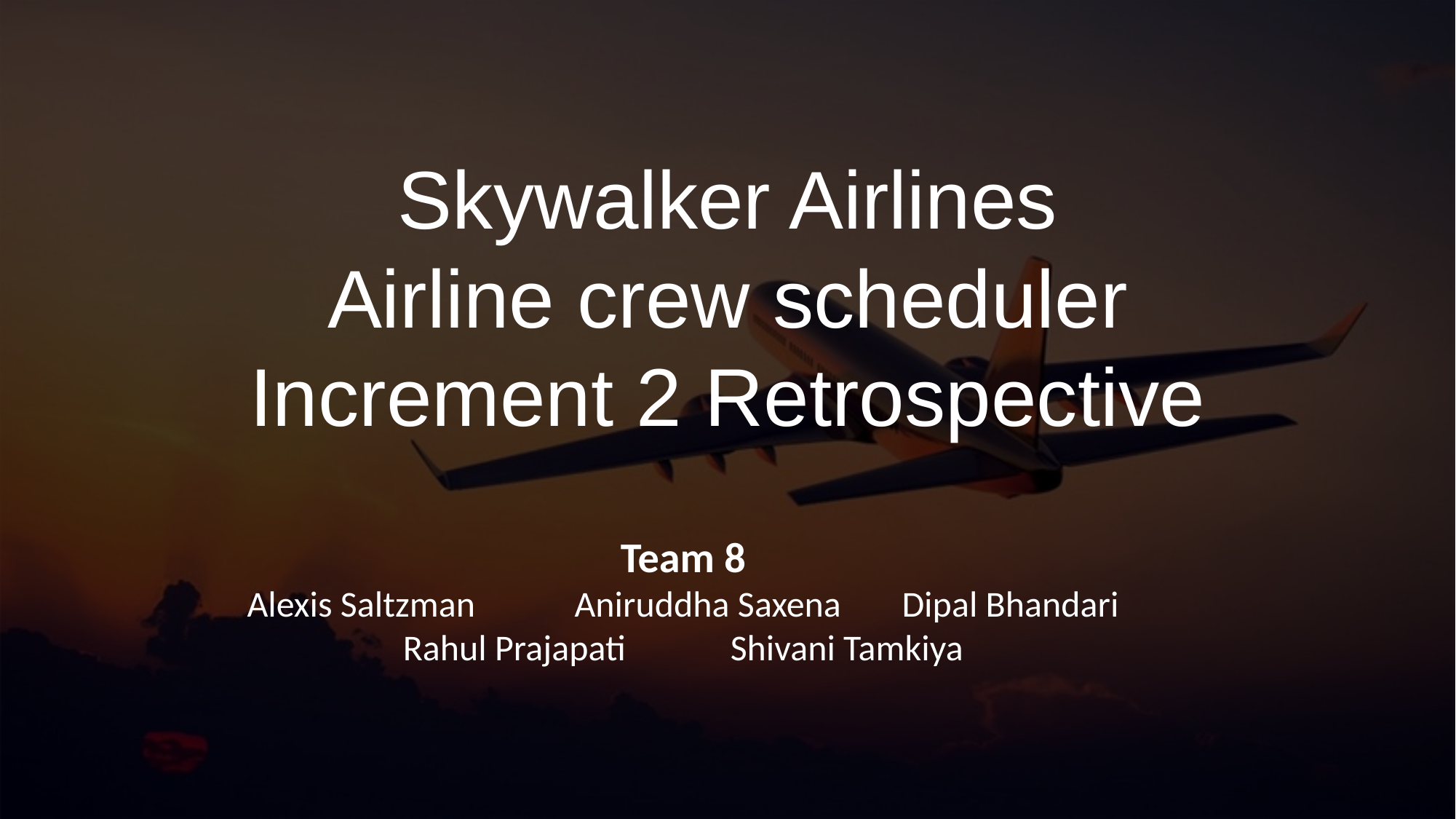

Skywalker Airlines
Airline crew scheduler
Increment 2 Retrospective

Team 8
Alexis Saltzman	Aniruddha Saxena	Dipal Bhandari
Rahul Prajapati	Shivani Tamkiya